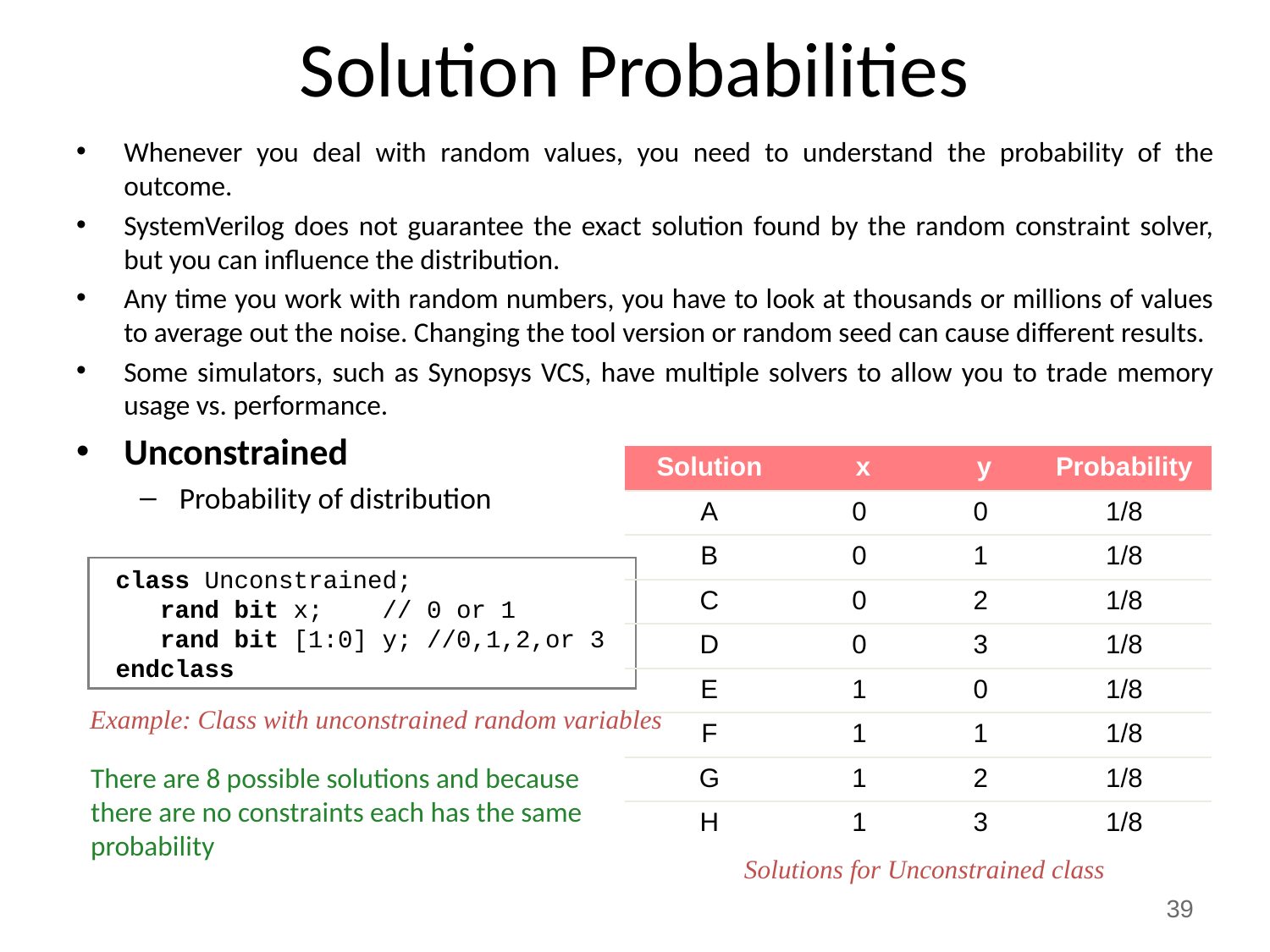

# Solution Probabilities
Whenever you deal with random values, you need to understand the probability of the outcome.
SystemVerilog does not guarantee the exact solution found by the random constraint solver, but you can influence the distribution.
Any time you work with random numbers, you have to look at thousands or millions of values to average out the noise. Changing the tool version or random seed can cause different results.
Some simulators, such as Synopsys VCS, have multiple solvers to allow you to trade memory usage vs. performance.
Unconstrained
Probability of distribution

| Solution | x | y | Probability |
| --- | --- | --- | --- |
| A | 0 | 0 | 1/8 |
| B | 0 | 1 | 1/8 |
| C | 0 | 2 | 1/8 |
| D | 0 | 3 | 1/8 |
| E | 1 | 0 | 1/8 |
| F | 1 | 1 | 1/8 |
| G | 1 | 2 | 1/8 |
| H | 1 | 3 | 1/8 |
 class Unconstrained;
    rand bit x;    // 0 or 1
    rand bit [1:0] y; //0,1,2,or 3
 endclass
Example: Class with unconstrained random variables
There are 8 possible solutions and because there are no constraints each has the same probability
Solutions for Unconstrained class
39